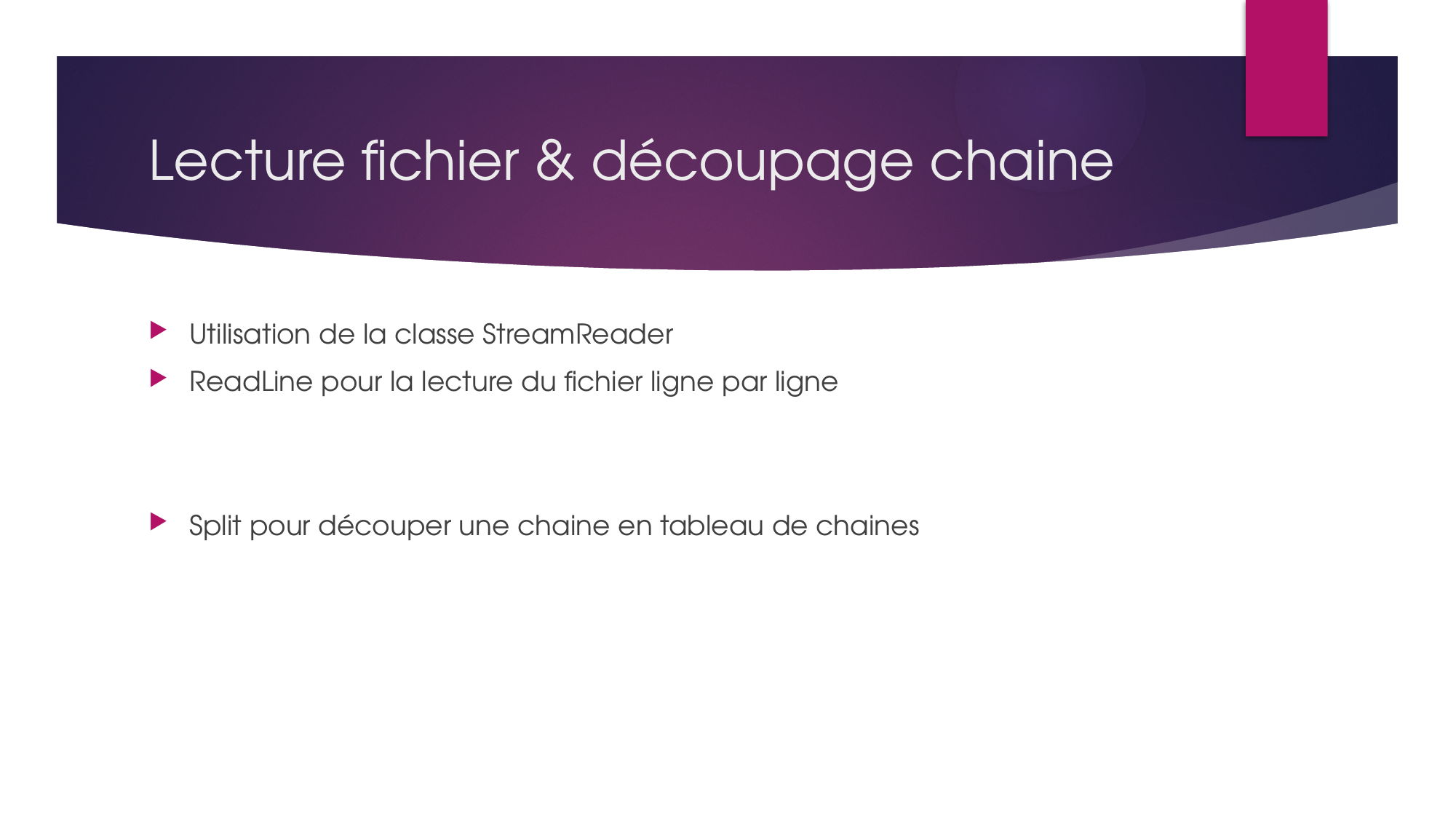

# Lecture fichier & découpage chaine
Utilisation de la classe StreamReader
ReadLine pour la lecture du fichier ligne par ligne

Split pour découper une chaine en tableau de chaines